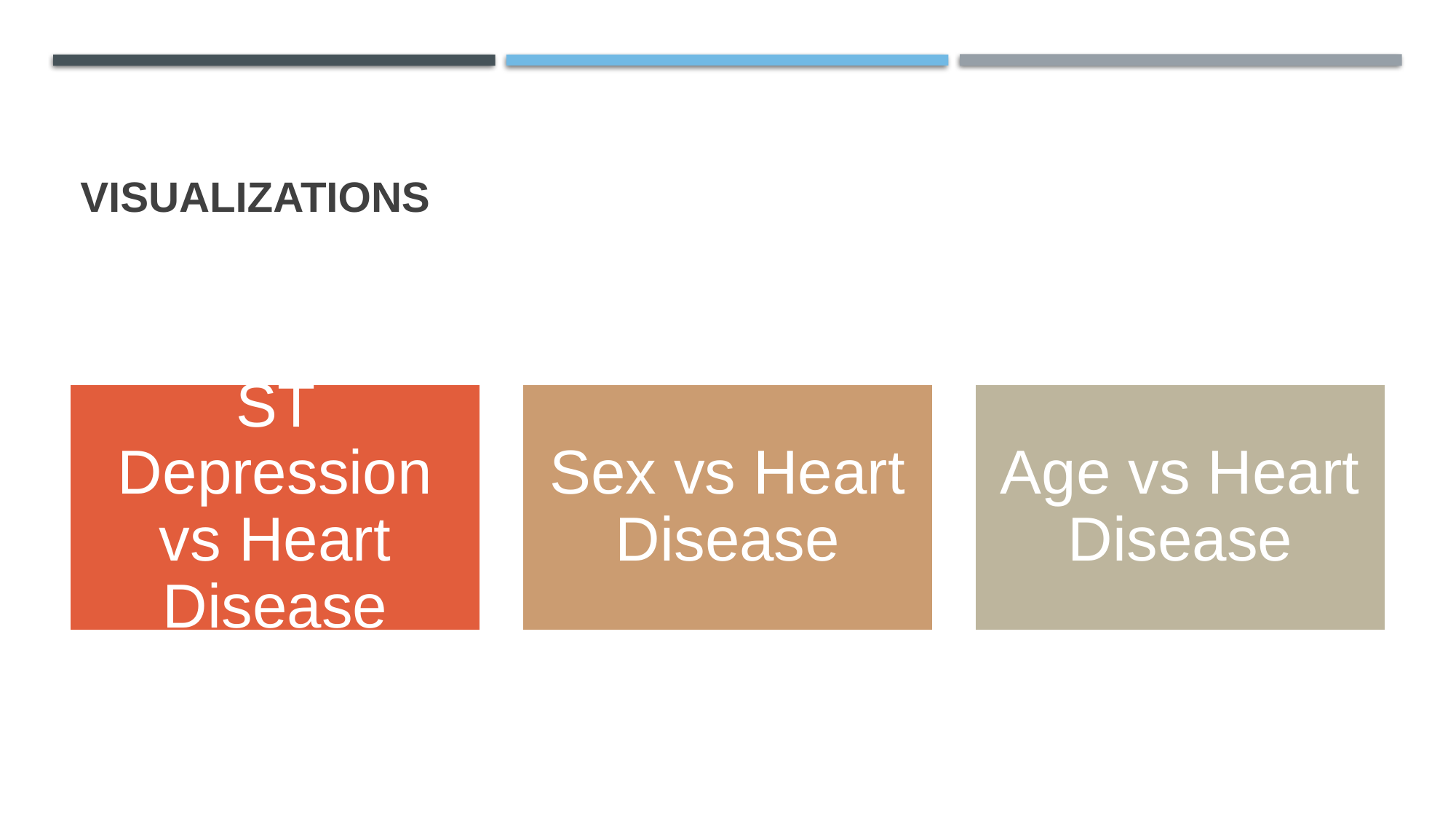

# visualizations
ST Depression vs Heart Disease
Sex vs Heart Disease
Age vs Heart Disease